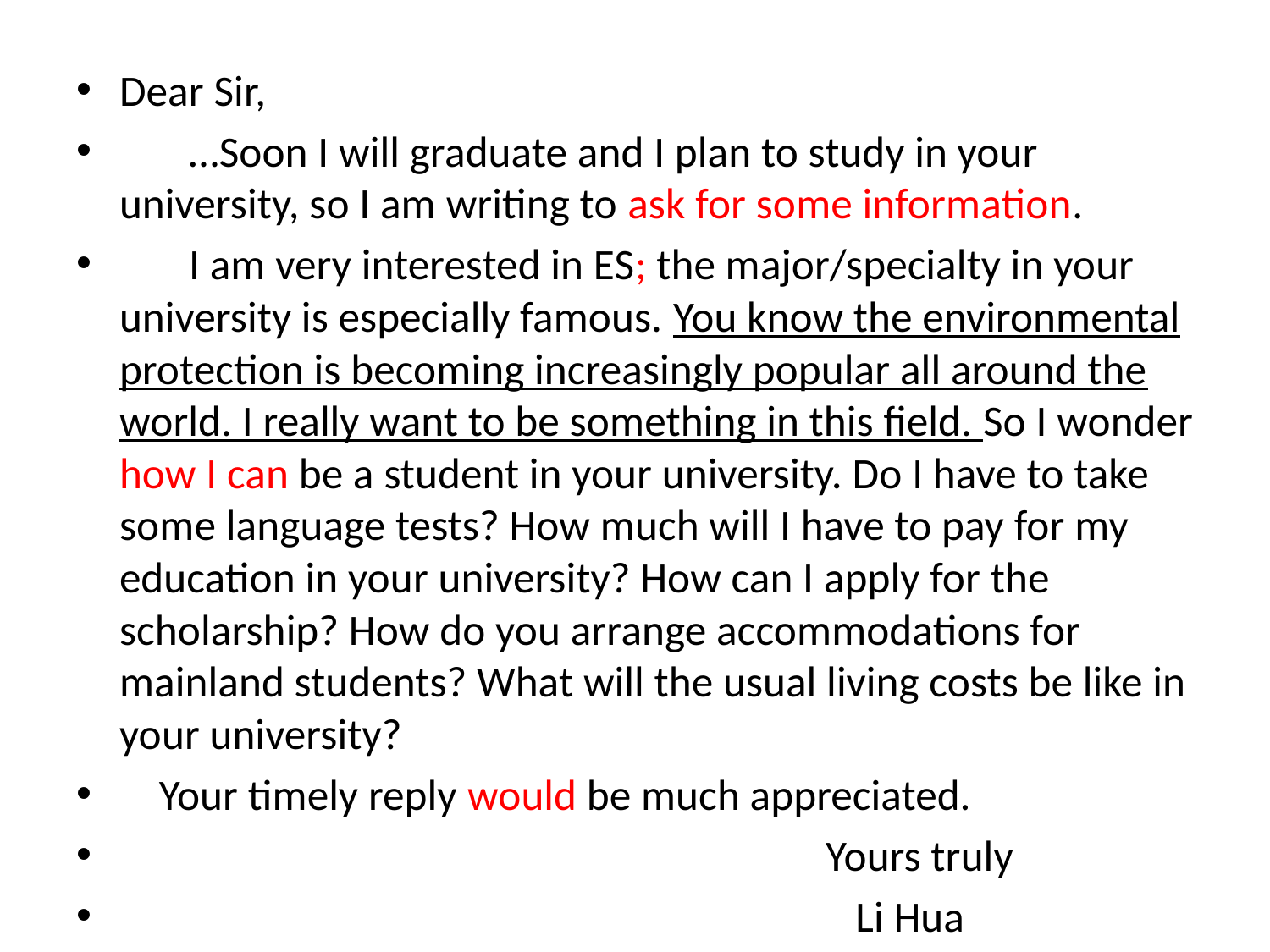

Dear Sir,
       …Soon I will graduate and I plan to study in your university, so I am writing to ask for some information.
       I am very interested in ES; the major/specialty in your university is especially famous. You know the environmental protection is becoming increasingly popular all around the world. I really want to be something in this field. So I wonder how I can be a student in your university. Do I have to take some language tests? How much will I have to pay for my education in your university? How can I apply for the scholarship? How do you arrange accommodations for mainland students? What will the usual living costs be like in your university?
    Your timely reply would be much appreciated.
                                                                       Yours truly
                                                                          Li Hua